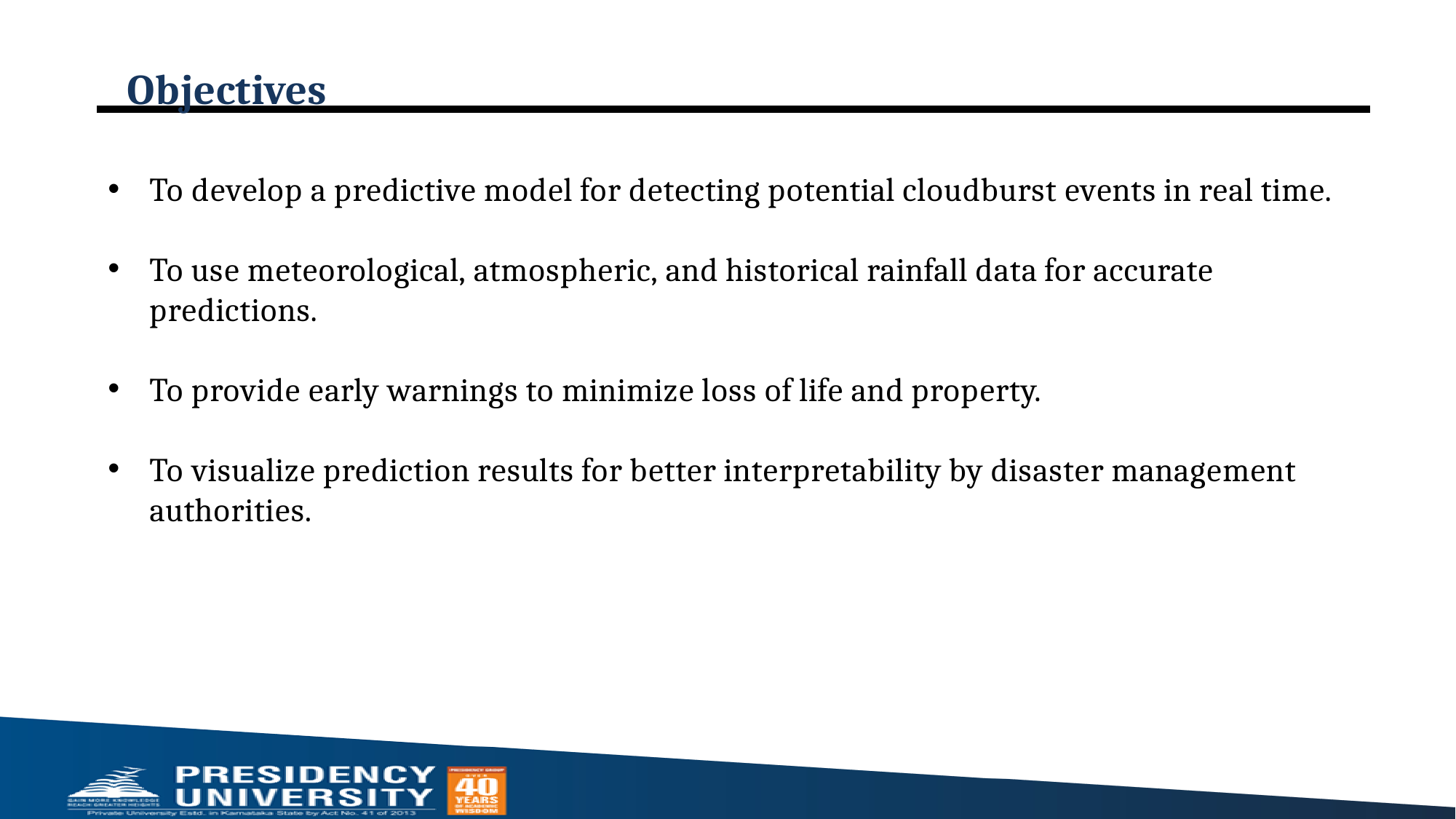

# Objectives

To develop a predictive model for detecting potential cloudburst events in real time.

To use meteorological, atmospheric, and historical rainfall data for accurate predictions.

To provide early warnings to minimize loss of life and property.

To visualize prediction results for better interpretability by disaster management authorities.